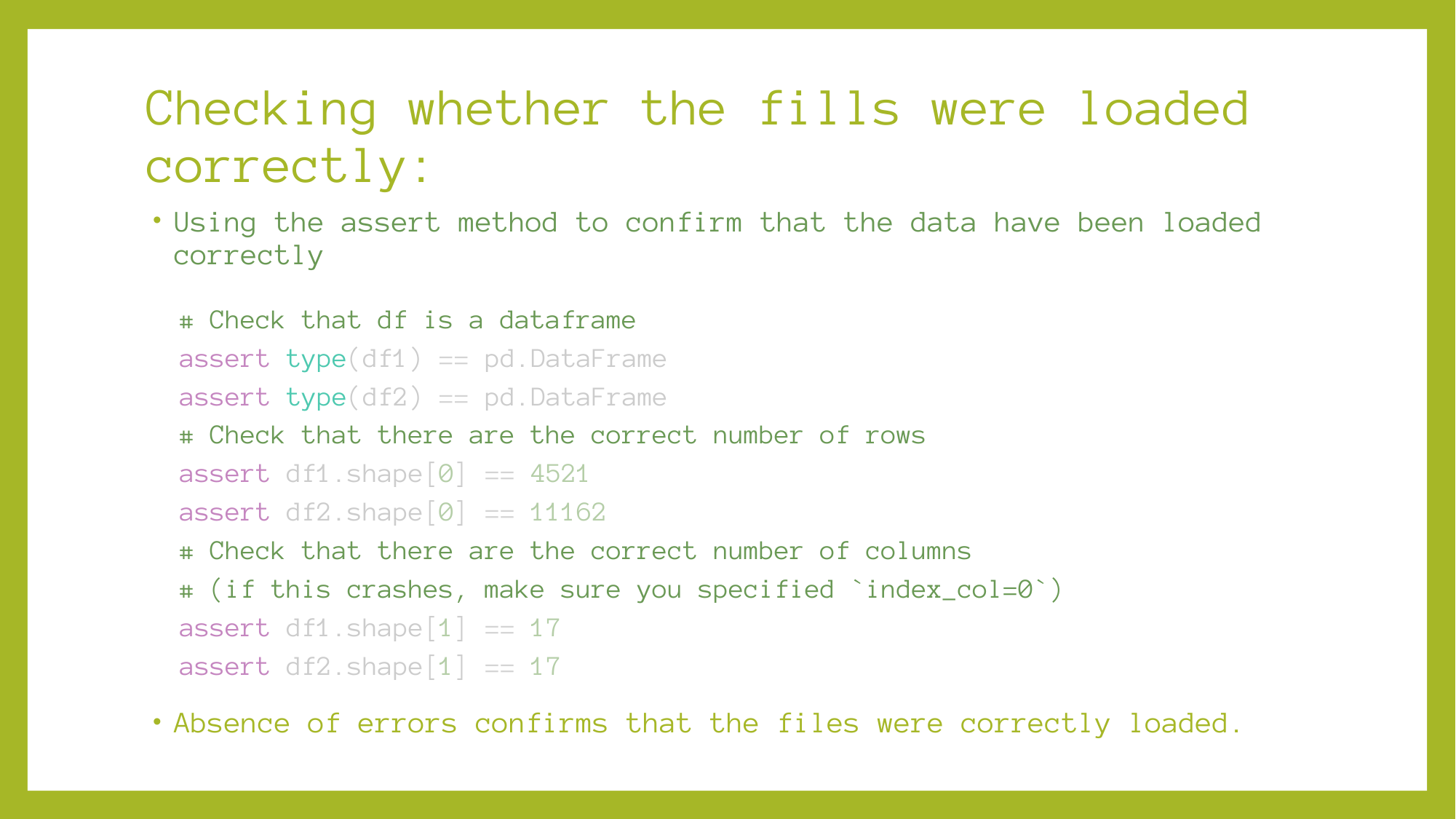

# Checking whether the fills were loaded correctly:
Using the assert method to confirm that the data have been loaded correctly
# Check that df is a dataframe
assert type(df1) == pd.DataFrame
assert type(df2) == pd.DataFrame
# Check that there are the correct number of rows
assert df1.shape[0] == 4521
assert df2.shape[0] == 11162
# Check that there are the correct number of columns
# (if this crashes, make sure you specified `index_col=0`)
assert df1.shape[1] == 17
assert df2.shape[1] == 17
Absence of errors confirms that the files were correctly loaded.